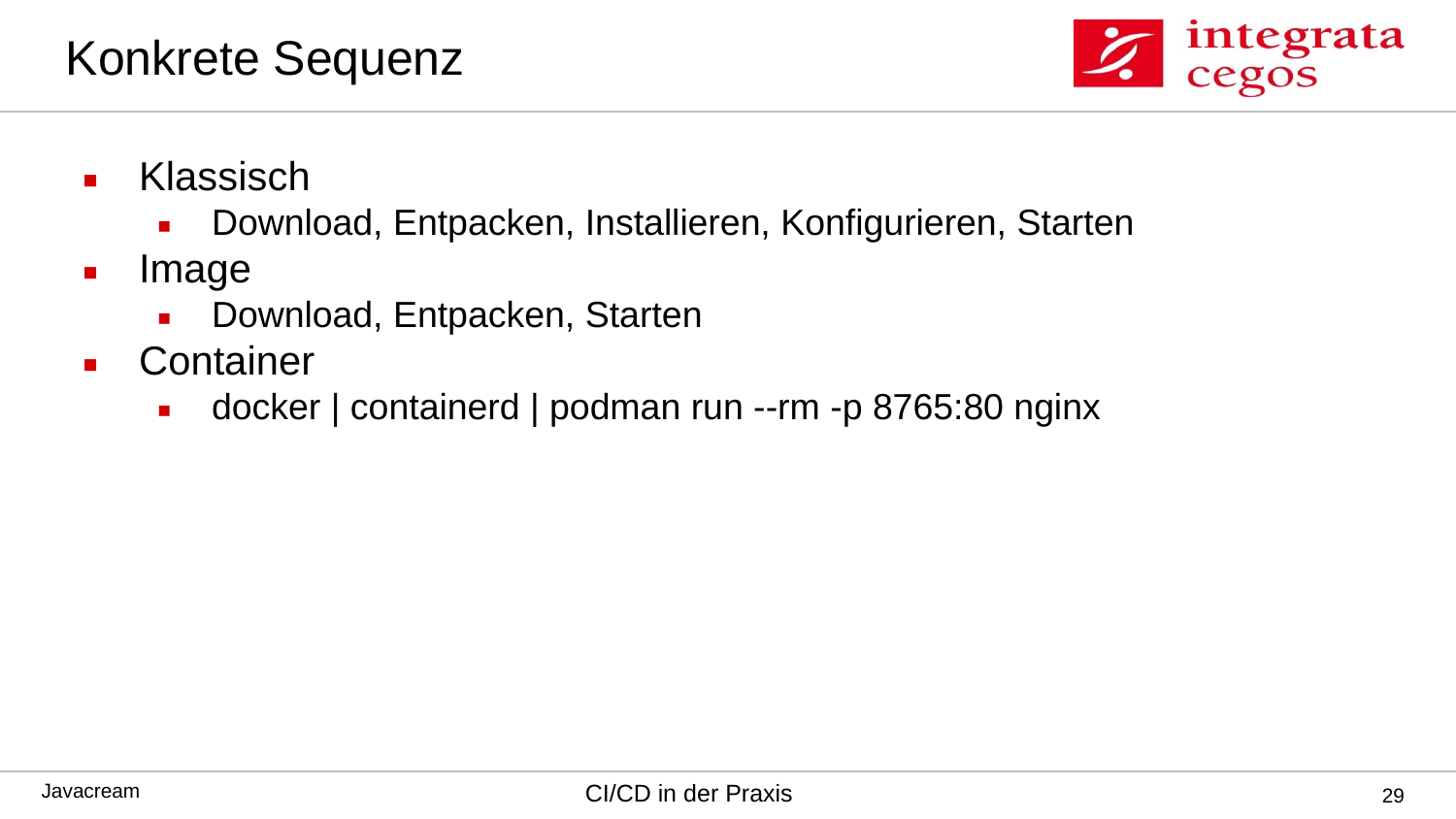

# Konkrete Sequenz
Klassisch
Download, Entpacken, Installieren, Konfigurieren, Starten
Image
Download, Entpacken, Starten
Container
docker | containerd | podman run --rm -p 8765:80 nginx
29